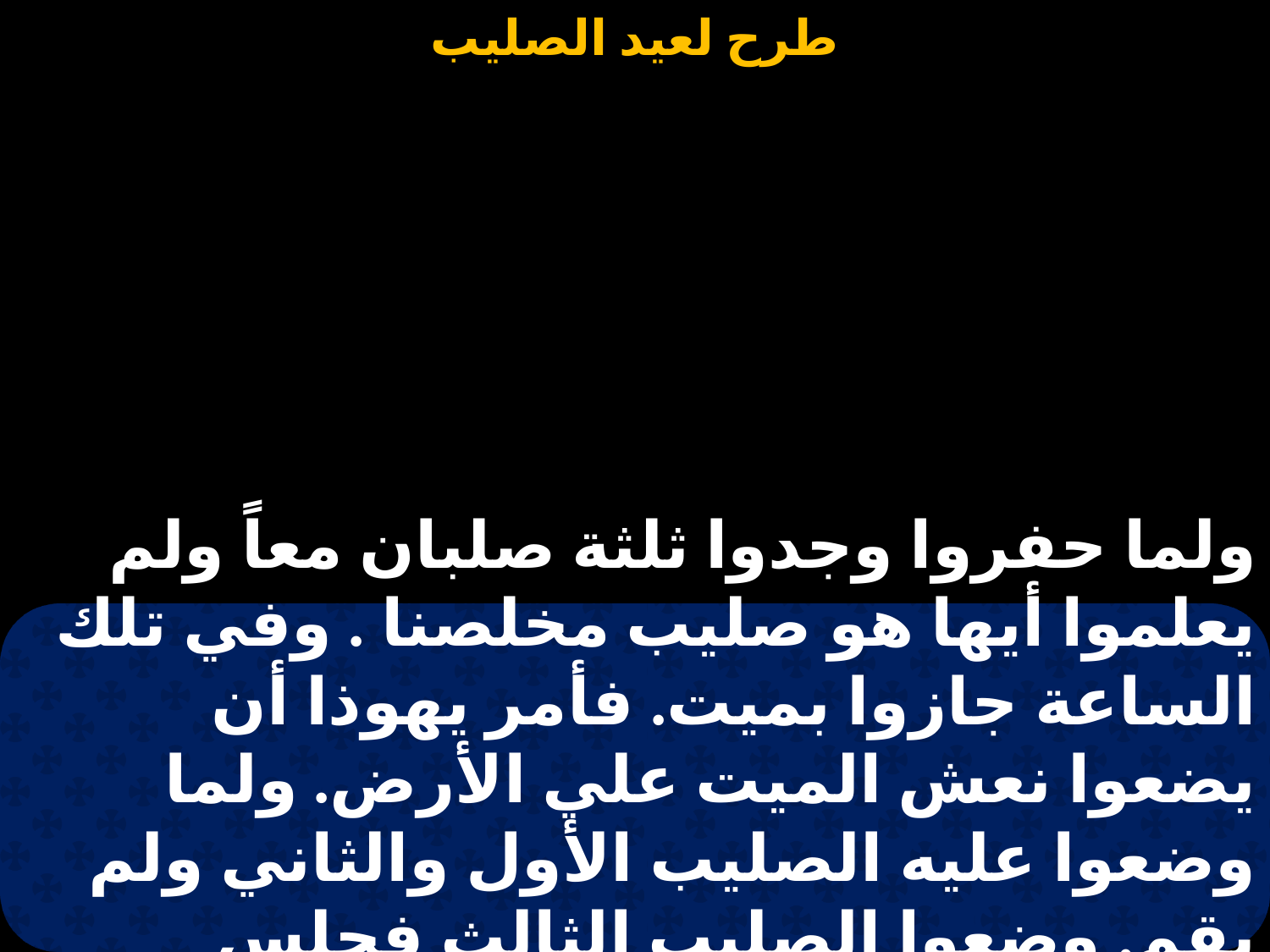

# ولما حفروا وجدوا ثلثة صلبان معاً ولم يعلموا أيها هو صليب مخلصنا . وفي تلك الساعة جازوا بميت. فأمر يهوذا أن يضعوا نعش الميت علي الأرض. ولما وضعوا عليه الصليب الأول والثاني ولم يقم. وضعوا الصليب الثالث فجلس الميّت.